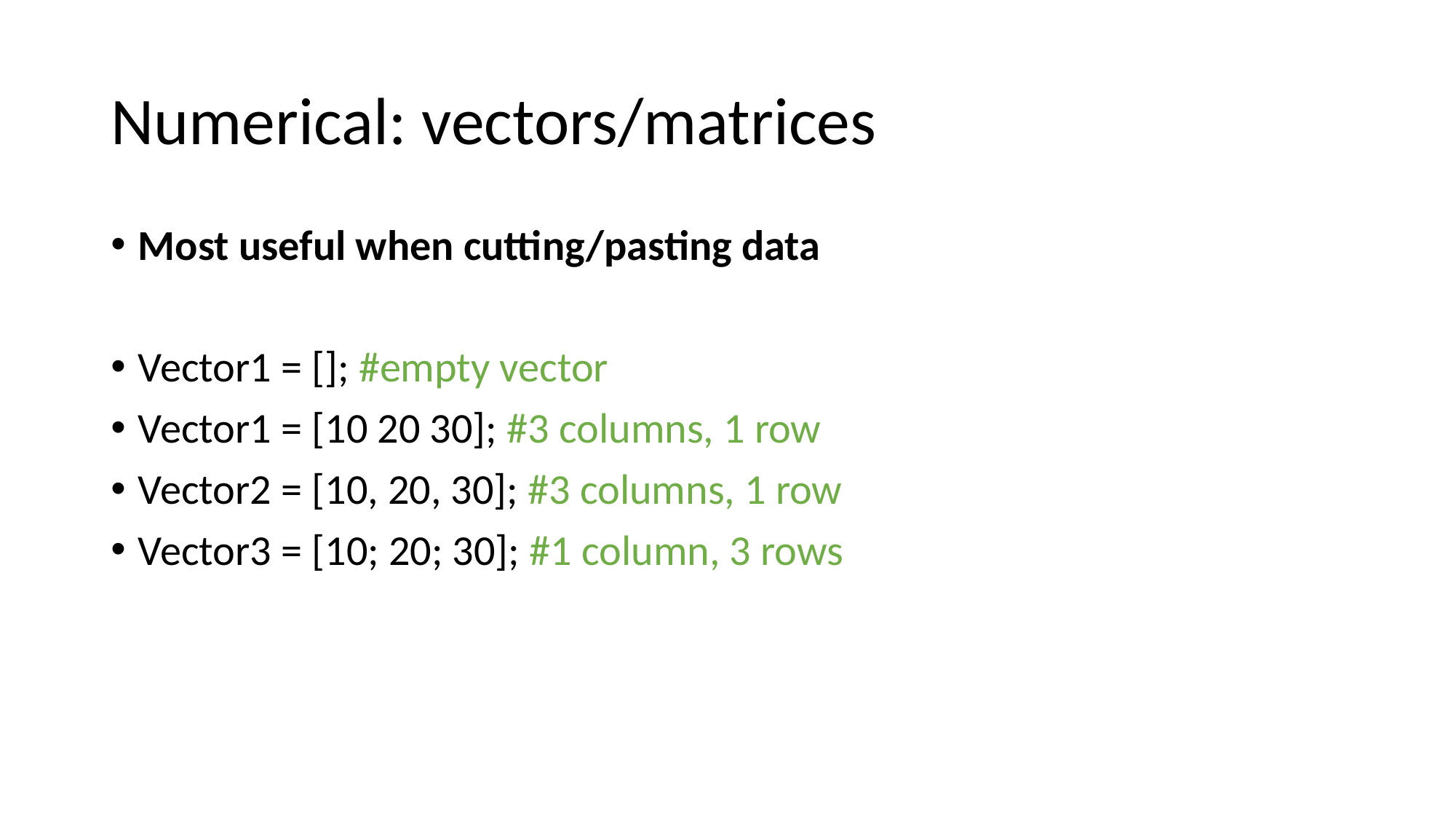

# Numerical: vectors/matrices
Most useful when cutting/pasting data

Vector1 = []; #empty vector
Vector1 = [10 20 30]; #3 columns, 1 row
Vector2 = [10, 20, 30]; #3 columns, 1 row
Vector3 = [10; 20; 30]; #1 column, 3 rows